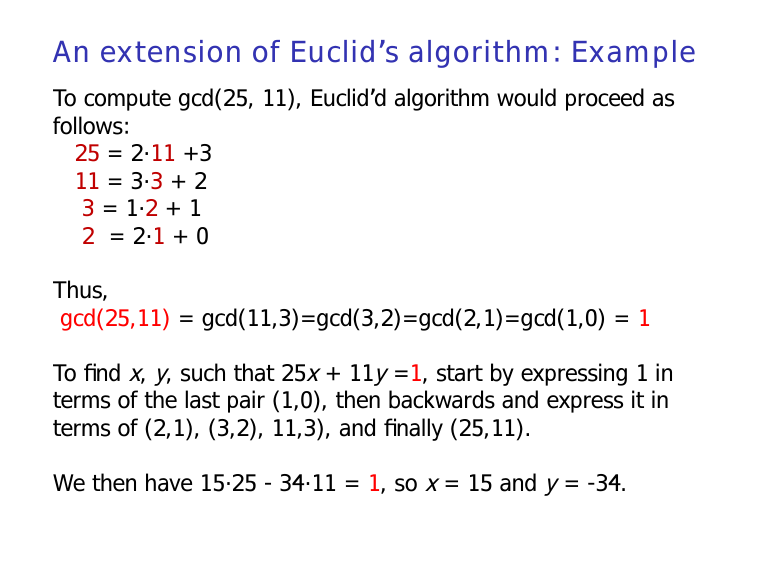

# An extension of Euclid’s algorithm: Example
To compute gcd(25, 11), Euclid’d algorithm would proceed as follows:
   25 = 2∙11 +3
   11 = 3∙3 + 2
    3 = 1∙2 + 1
    2  = 2∙1 + 0

Thus,
 gcd(25,11) = gcd(11,3)=gcd(3,2)=gcd(2,1)=gcd(1,0) = 1

To find x, y, such that 25x + 11y =1, start by expressing 1 in terms of the last pair (1,0), then backwards and express it in terms of (2,1), (3,2), 11,3), and finally (25,11).

We then have 15∙25 - 34∙11 = 1, so x = 15 and y = -34.